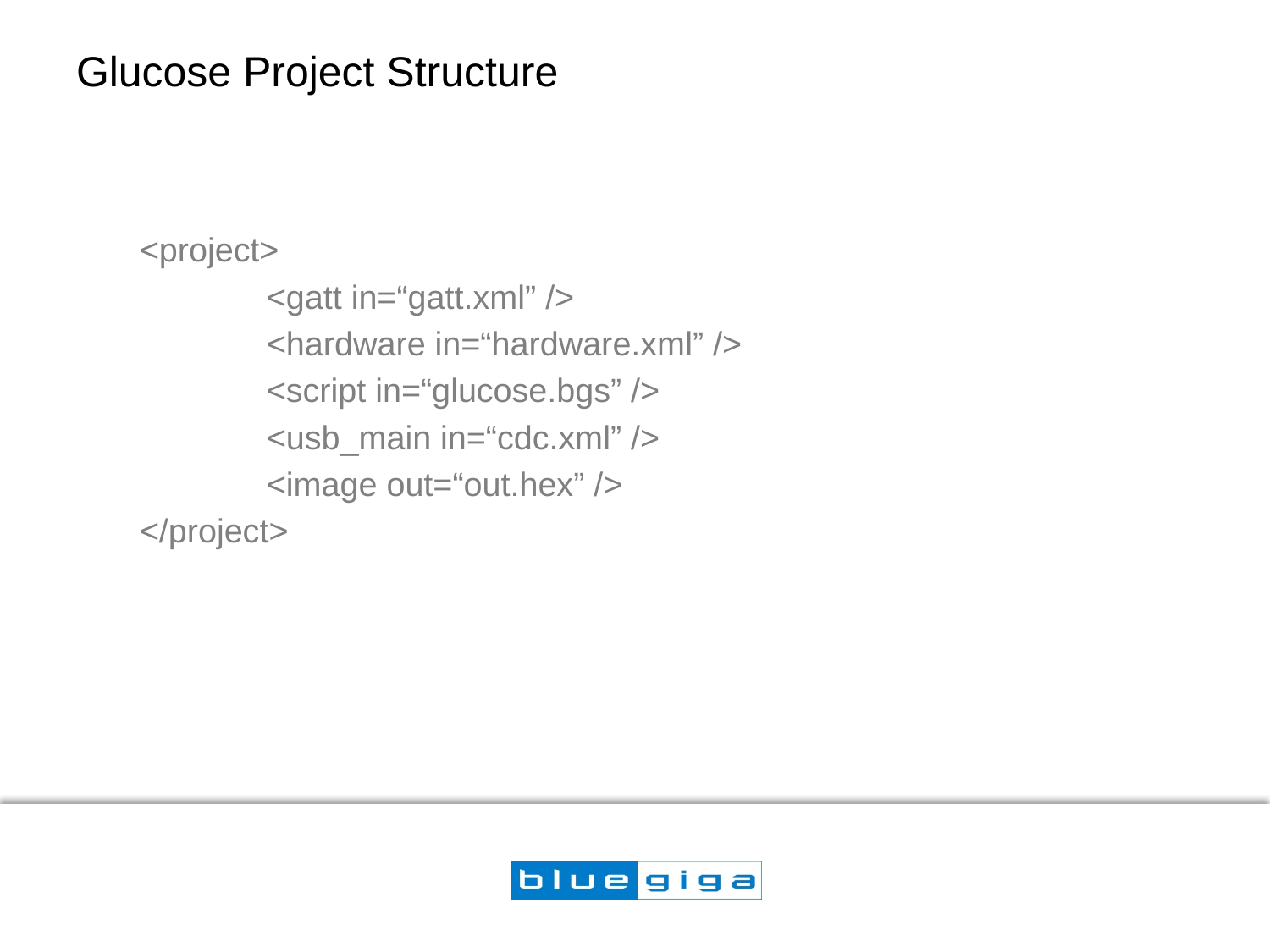

# Glucose Project Structure
<project>
	<gatt in=“gatt.xml” />
	<hardware in=“hardware.xml” />
	<script in=“glucose.bgs” />
	<usb_main in=“cdc.xml” />
	<image out=“out.hex” />
</project>